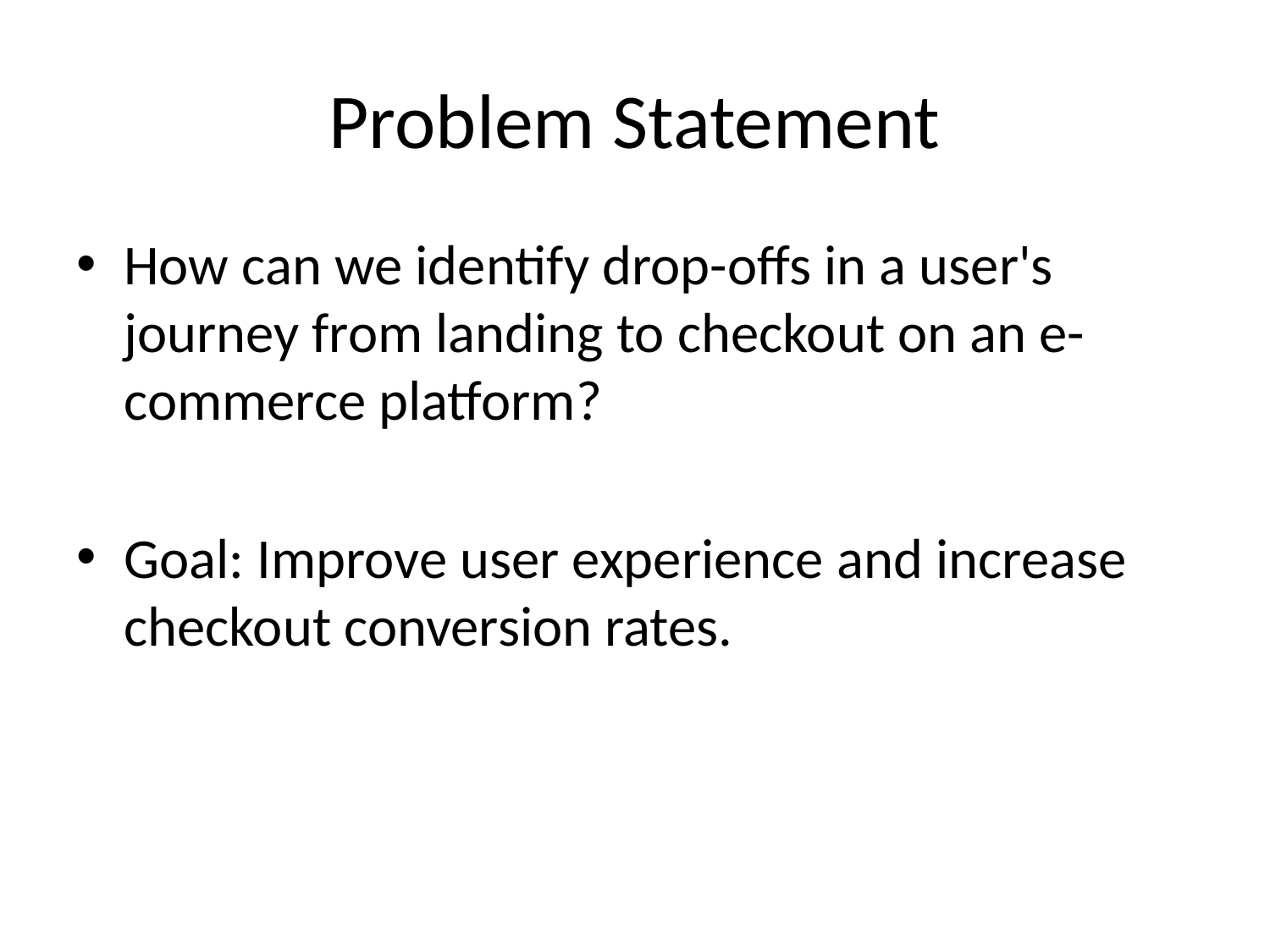

# Problem Statement
How can we identify drop-offs in a user's journey from landing to checkout on an e-commerce platform?

Goal: Improve user experience and increase checkout conversion rates.